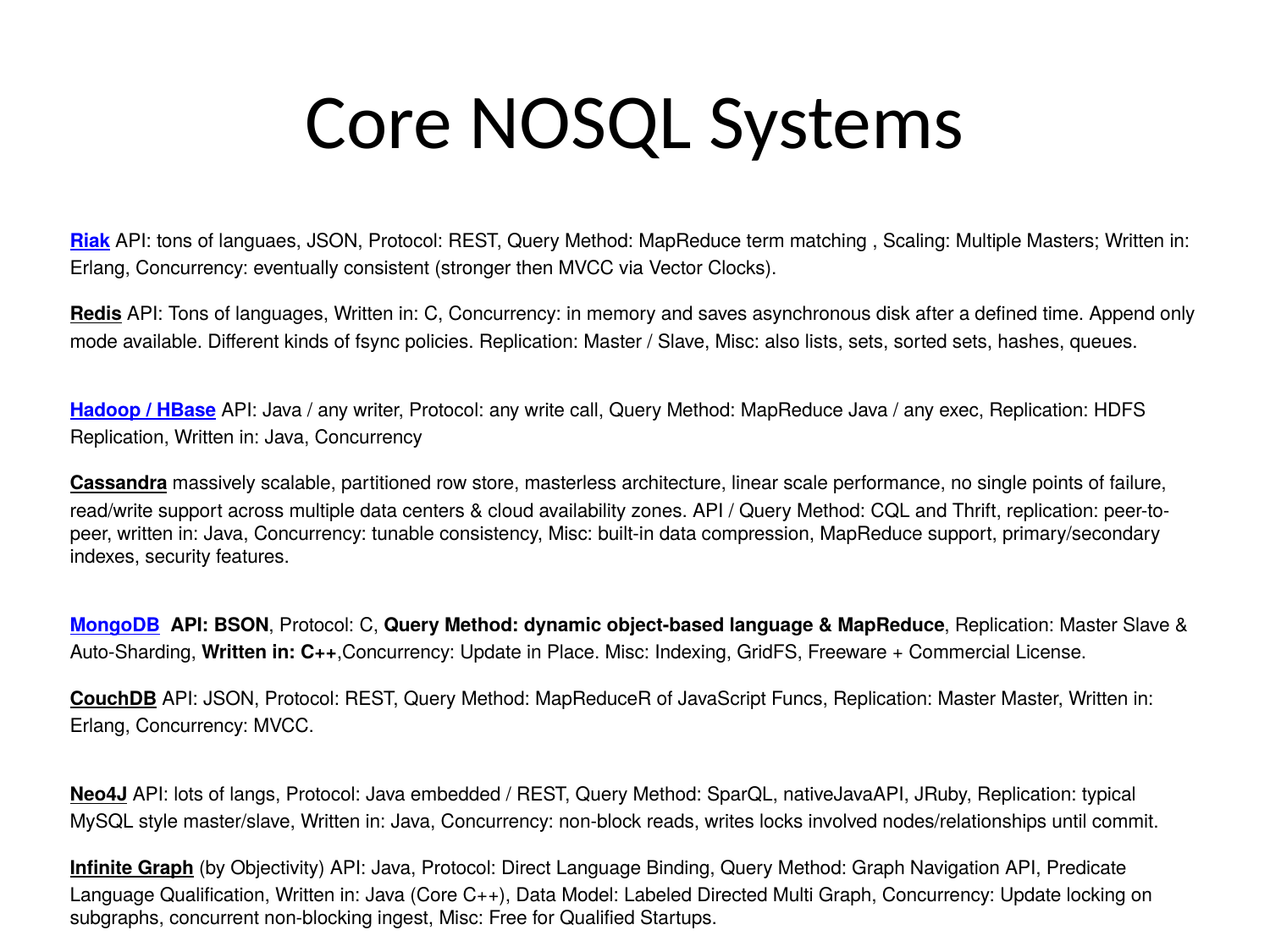

# Core NOSQL Systems
Riak API: tons of languaes, JSON, Protocol: REST, Query Method: MapReduce term matching , Scaling: Multiple Masters; Written in: Erlang, Concurrency: eventually consistent (stronger then MVCC via Vector Clocks).

Redis API: Tons of languages, Written in: C, Concurrency: in memory and saves asynchronous disk after a defined time. Append only mode available. Different kinds of fsync policies. Replication: Master / Slave, Misc: also lists, sets, sorted sets, hashes, queues.

Hadoop / HBase API: Java / any writer, Protocol: any write call, Query Method: MapReduce Java / any exec, Replication: HDFS Replication, Written in: Java, Concurrency

Cassandra massively scalable, partitioned row store, masterless architecture, linear scale performance, no single points of failure, read/write support across multiple data centers & cloud availability zones. API / Query Method: CQL and Thrift, replication: peer-to-peer, written in: Java, Concurrency: tunable consistency, Misc: built-in data compression, MapReduce support, primary/secondary indexes, security features.

MongoDB  API: BSON, Protocol: C, Query Method: dynamic object-based language & MapReduce, Replication: Master Slave & Auto-Sharding, Written in: C++,Concurrency: Update in Place. Misc: Indexing, GridFS, Freeware + Commercial License.

CouchDB API: JSON, Protocol: REST, Query Method: MapReduceR of JavaScript Funcs, Replication: Master Master, Written in: Erlang, Concurrency: MVCC.

Neo4J API: lots of langs, Protocol: Java embedded / REST, Query Method: SparQL, nativeJavaAPI, JRuby, Replication: typical MySQL style master/slave, Written in: Java, Concurrency: non-block reads, writes locks involved nodes/relationships until commit.

Infinite Graph (by Objectivity) API: Java, Protocol: Direct Language Binding, Query Method: Graph Navigation API, Predicate Language Qualification, Written in: Java (Core C++), Data Model: Labeled Directed Multi Graph, Concurrency: Update locking on subgraphs, concurrent non-blocking ingest, Misc: Free for Qualified Startups.